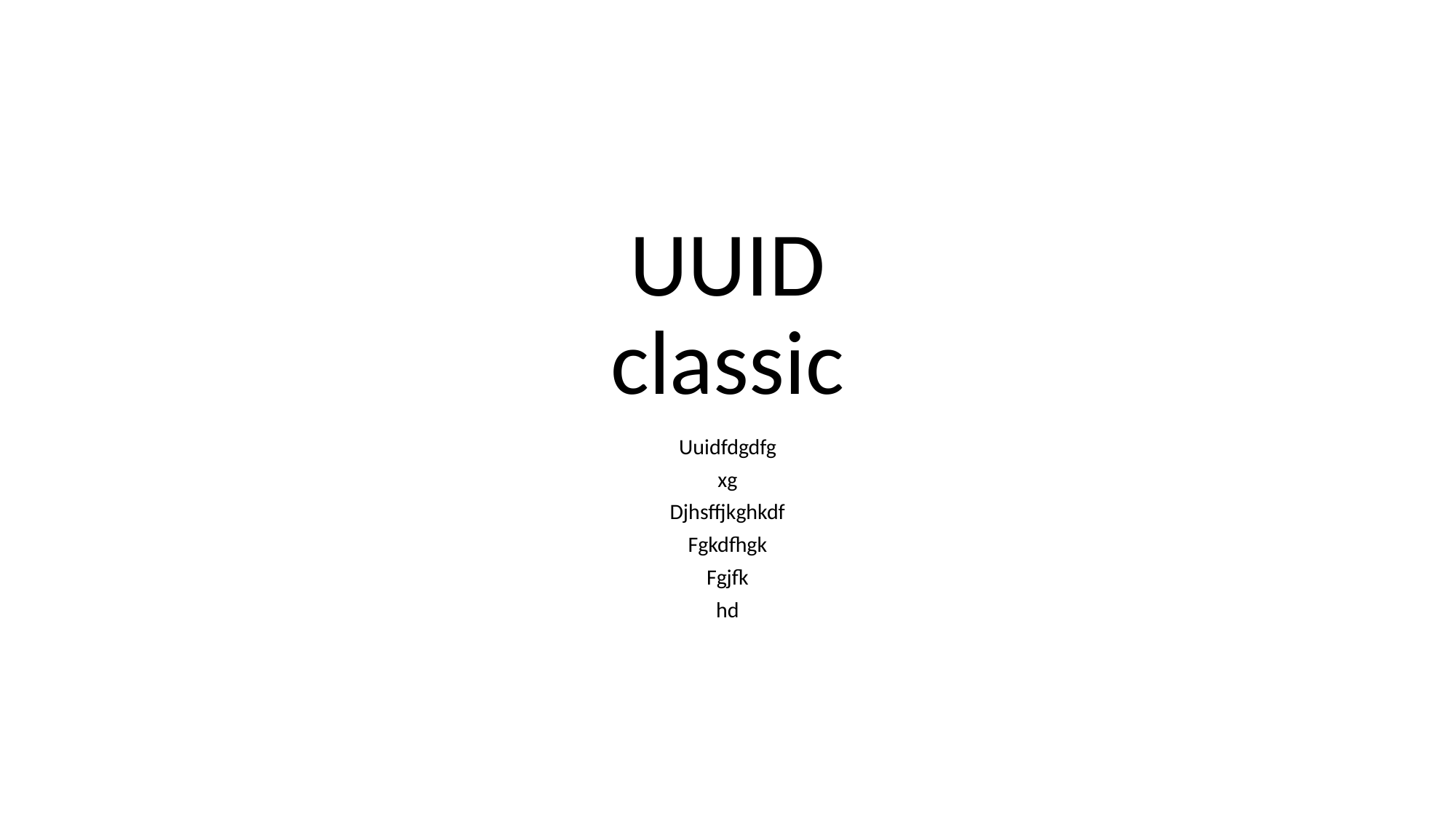

# UUID classic
Uuidfdgdfg
xg
Djhsffjkghkdf
Fgkdfhgk
Fgjfk
hd